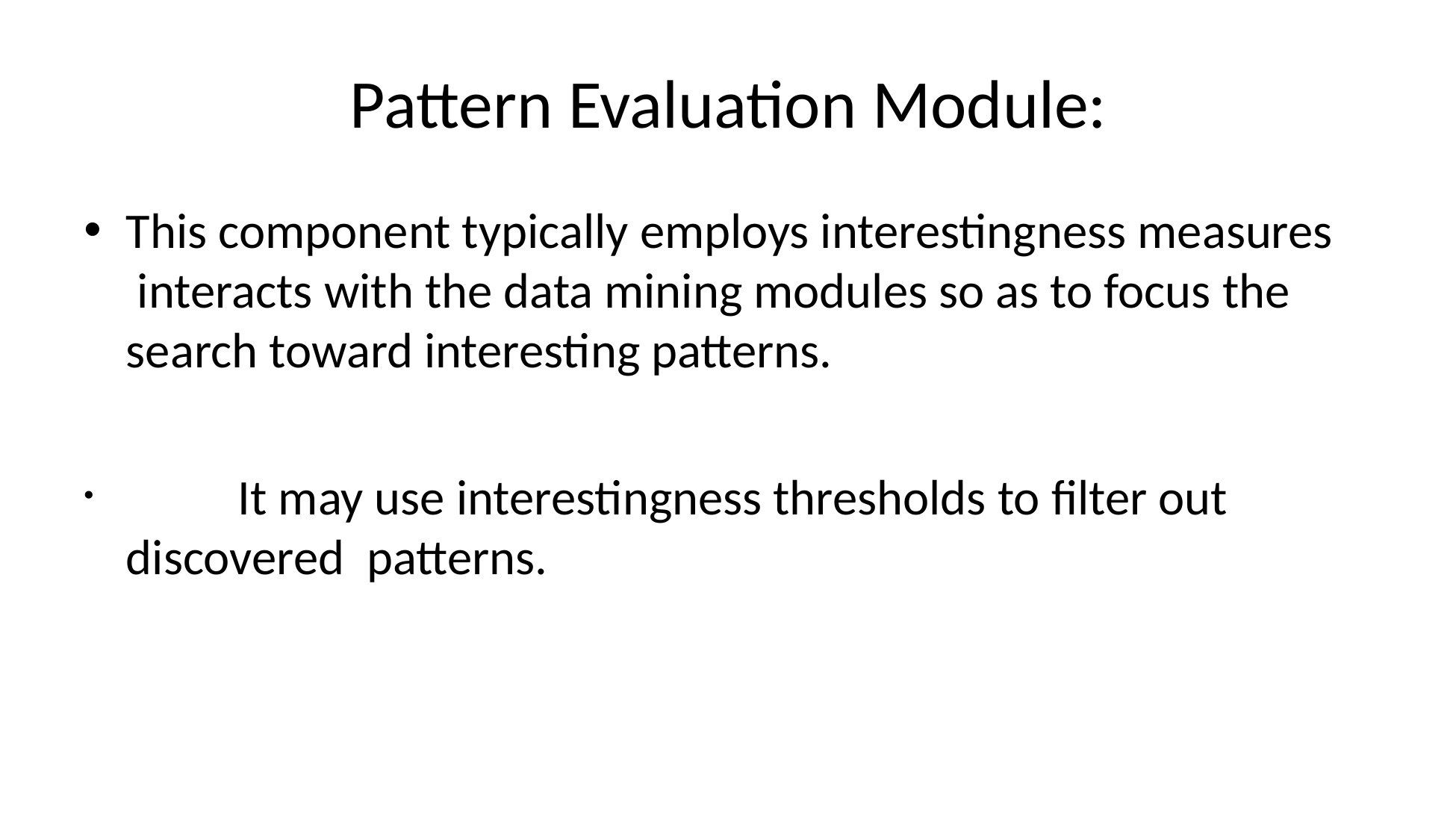

# Pattern Evaluation Module:
This component typically employs interestingness measures  interacts with the data mining modules so as to focus the  search toward interesting patterns.

	It may use interestingness thresholds to filter out discovered  patterns.